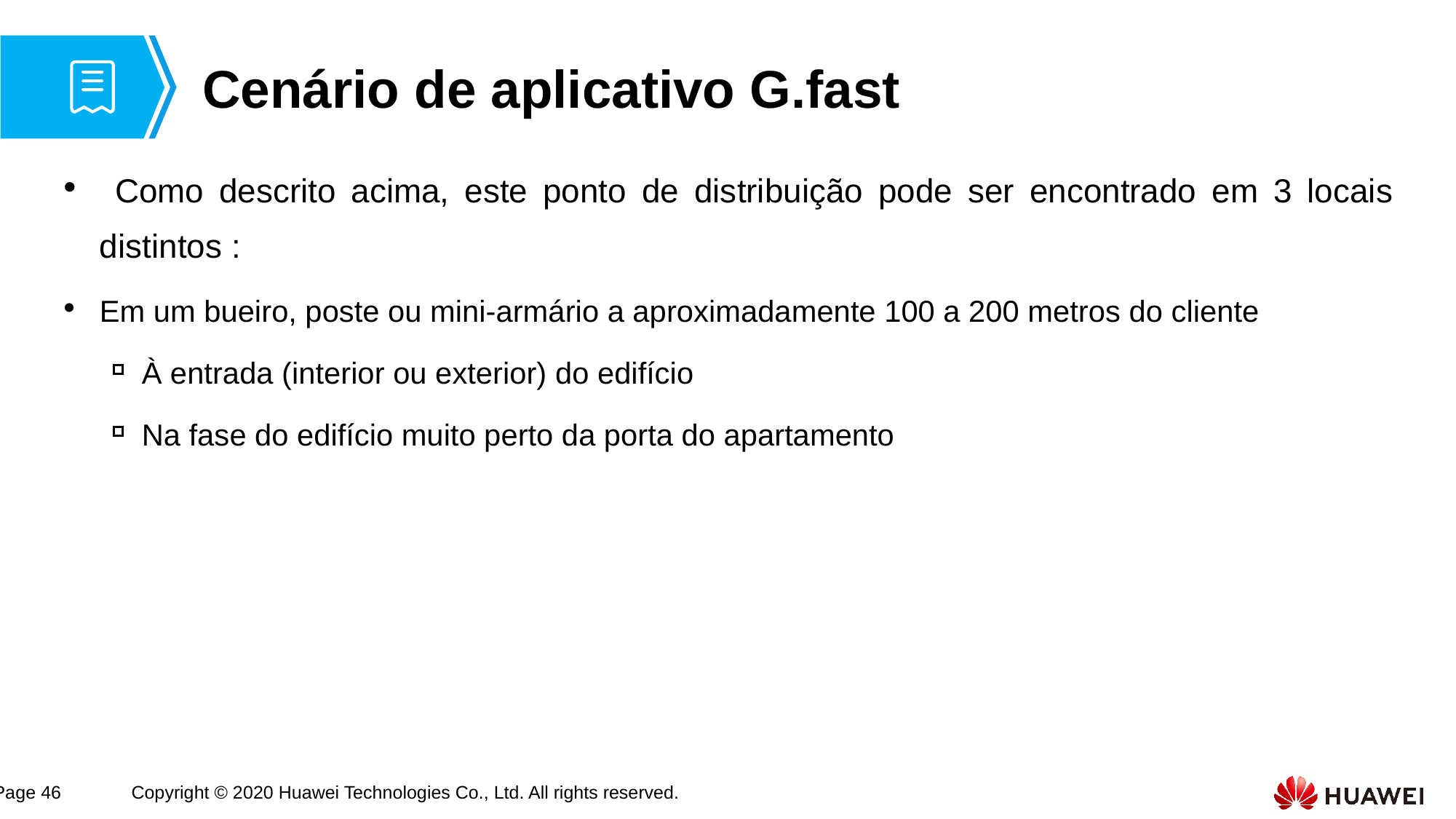

# Cenário de aplicativo G.fast

 Como descrito acima, este ponto de distribuição pode ser encontrado em 3 locais distintos :
Em um bueiro, poste ou mini-armário a aproximadamente 100 a 200 metros do cliente
À entrada (interior ou exterior) do edifício
Na fase do edifício muito perto da porta do apartamento